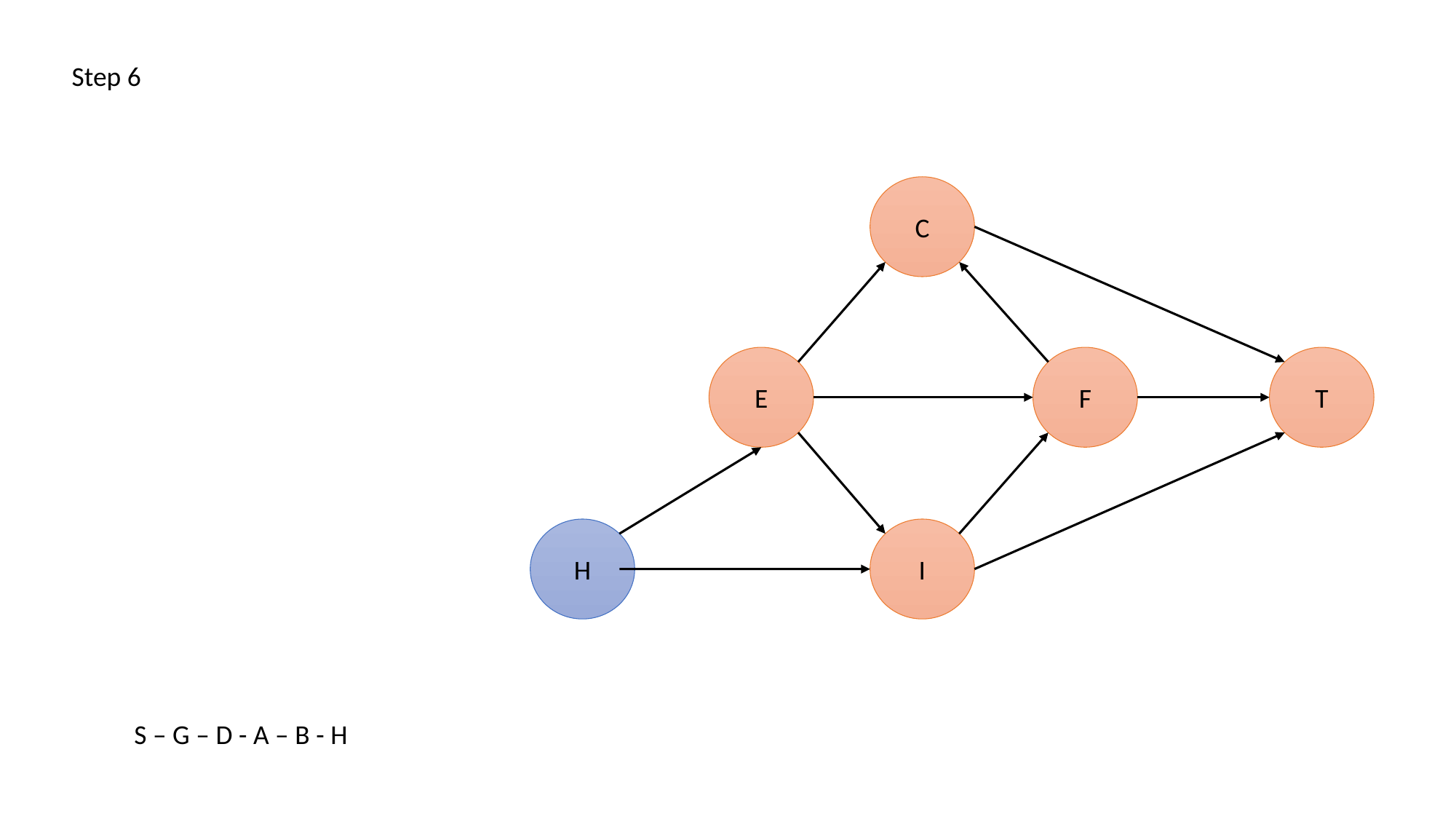

Step 6
C
E
F
T
I
H
S – G – D - A – B - H